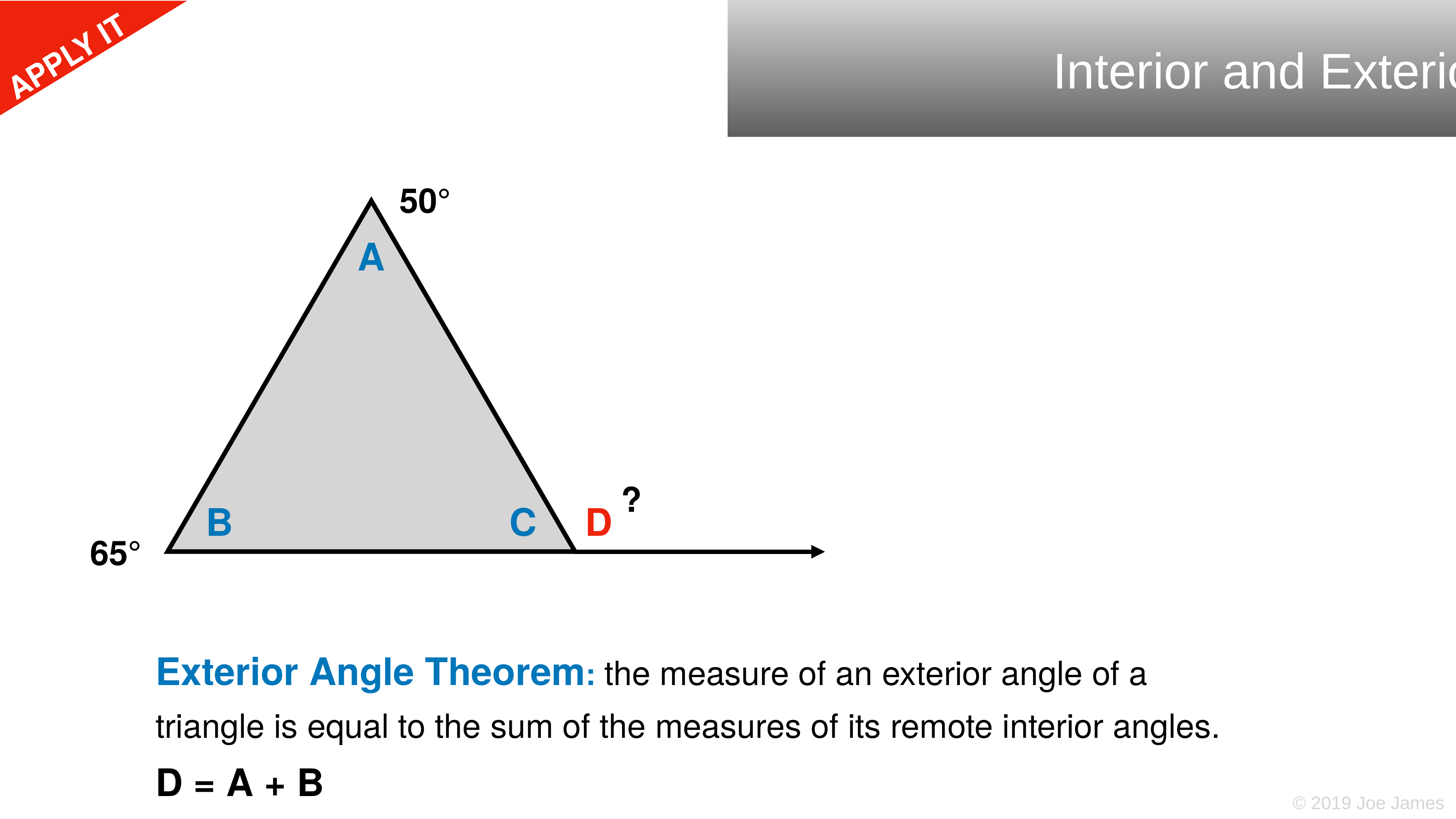

Interior and Exterior Angles
50°

A
?
B
C
D
65°

Exterior Angle Theorem: the measure of an exterior angle of a triangle is equal to the sum of the measures of its remote interior angles.
D = A + B